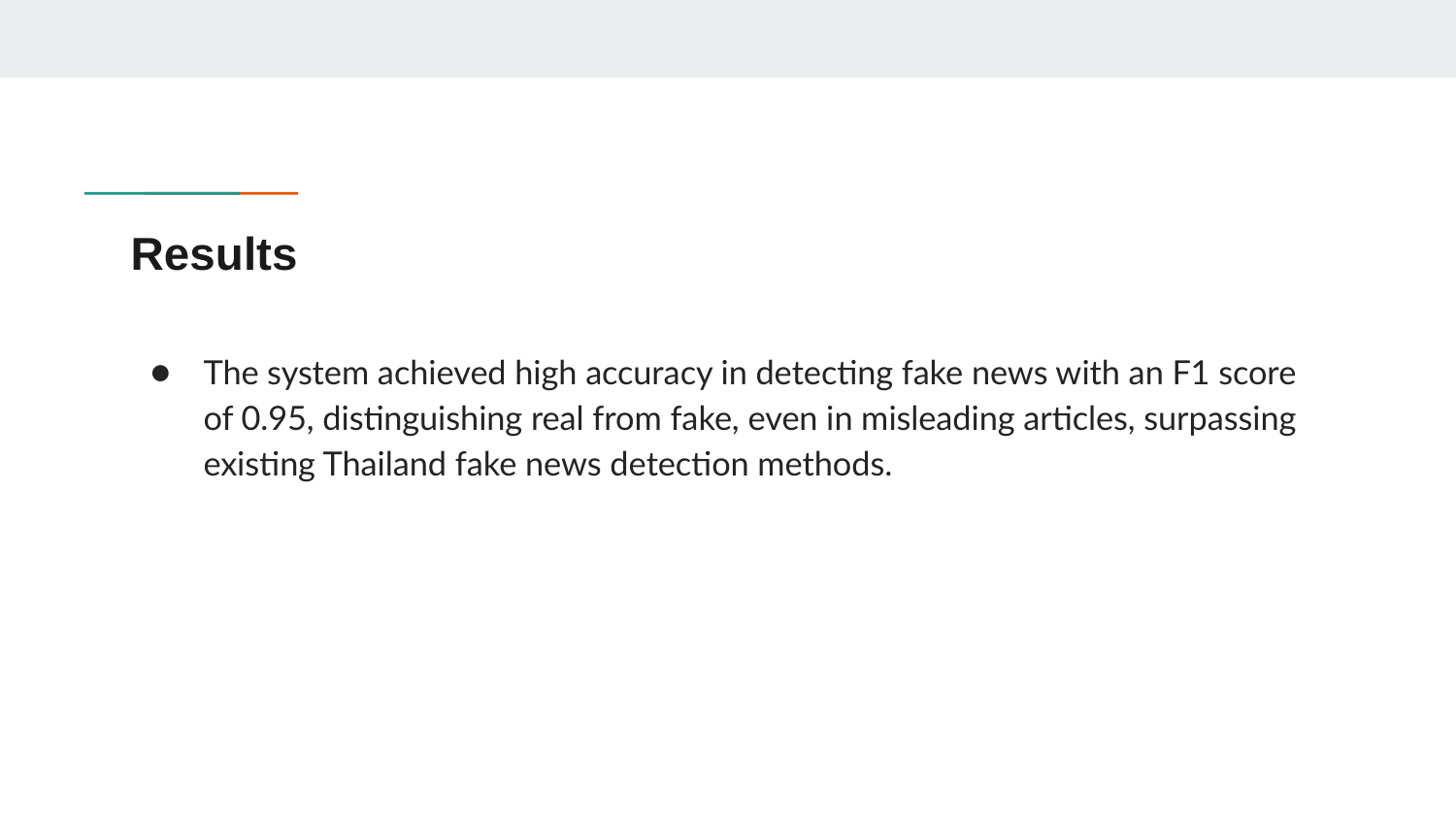

# Results
The system achieved high accuracy in detecting fake news with an F1 score of 0.95, distinguishing real from fake, even in misleading articles, surpassing existing Thailand fake news detection methods.